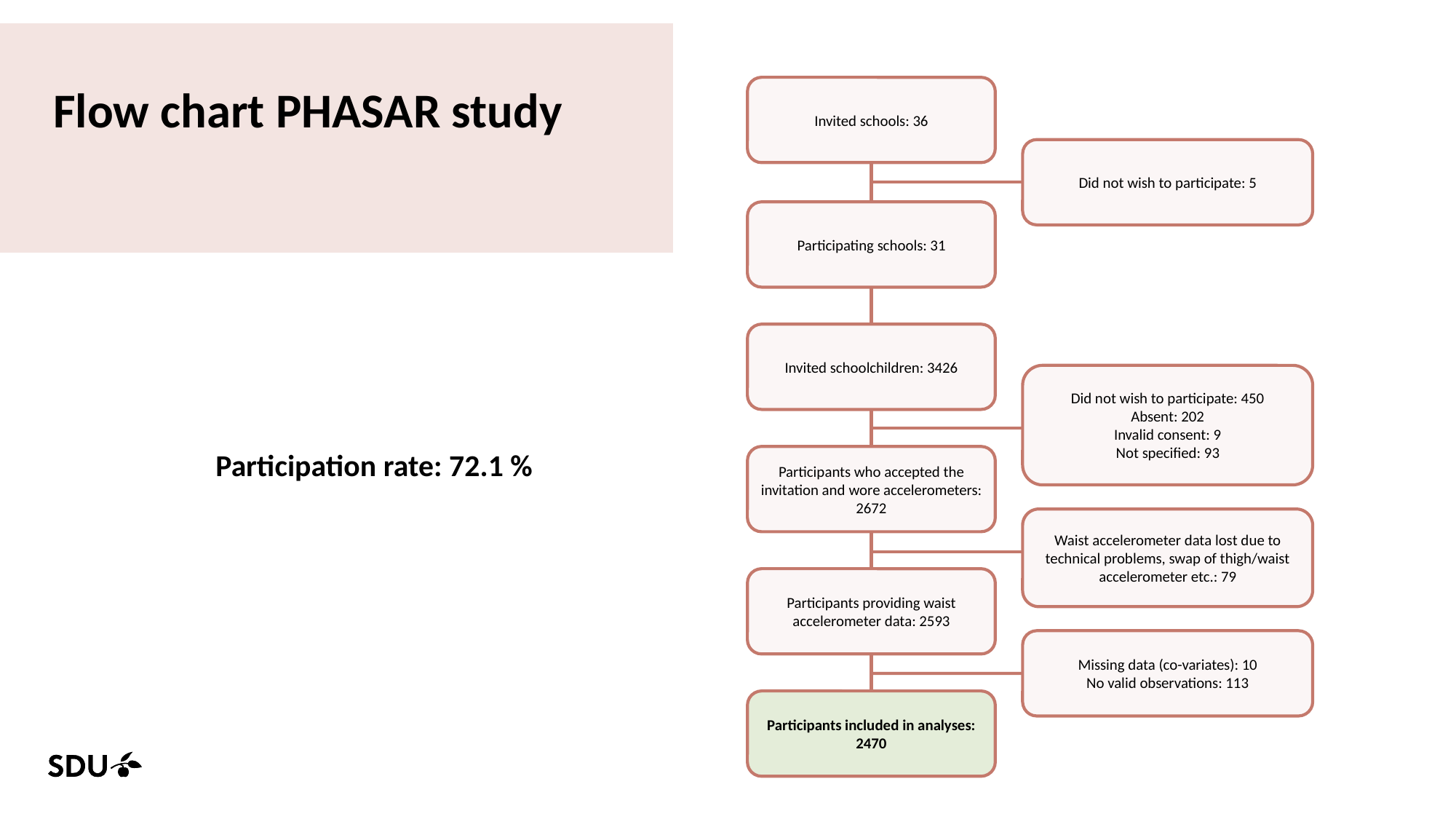

Invited schools: 36
Flow chart PHASAR study
Did not wish to participate: 5
Participating schools: 31
Invited schoolchildren: 3426
Did not wish to participate: 450
Absent: 202
Invalid consent: 9
Not specified: 93
Participation rate: 72.1 %
Participants who accepted the invitation and wore accelerometers: 2672

Waist accelerometer data lost due to technical problems, swap of thigh/waist accelerometer etc.: 79

Participants providing waist accelerometer data: 2593
Missing data (co-variates): 10
No valid observations: 113
Participants included in analyses: 2470
19-01-2023
23